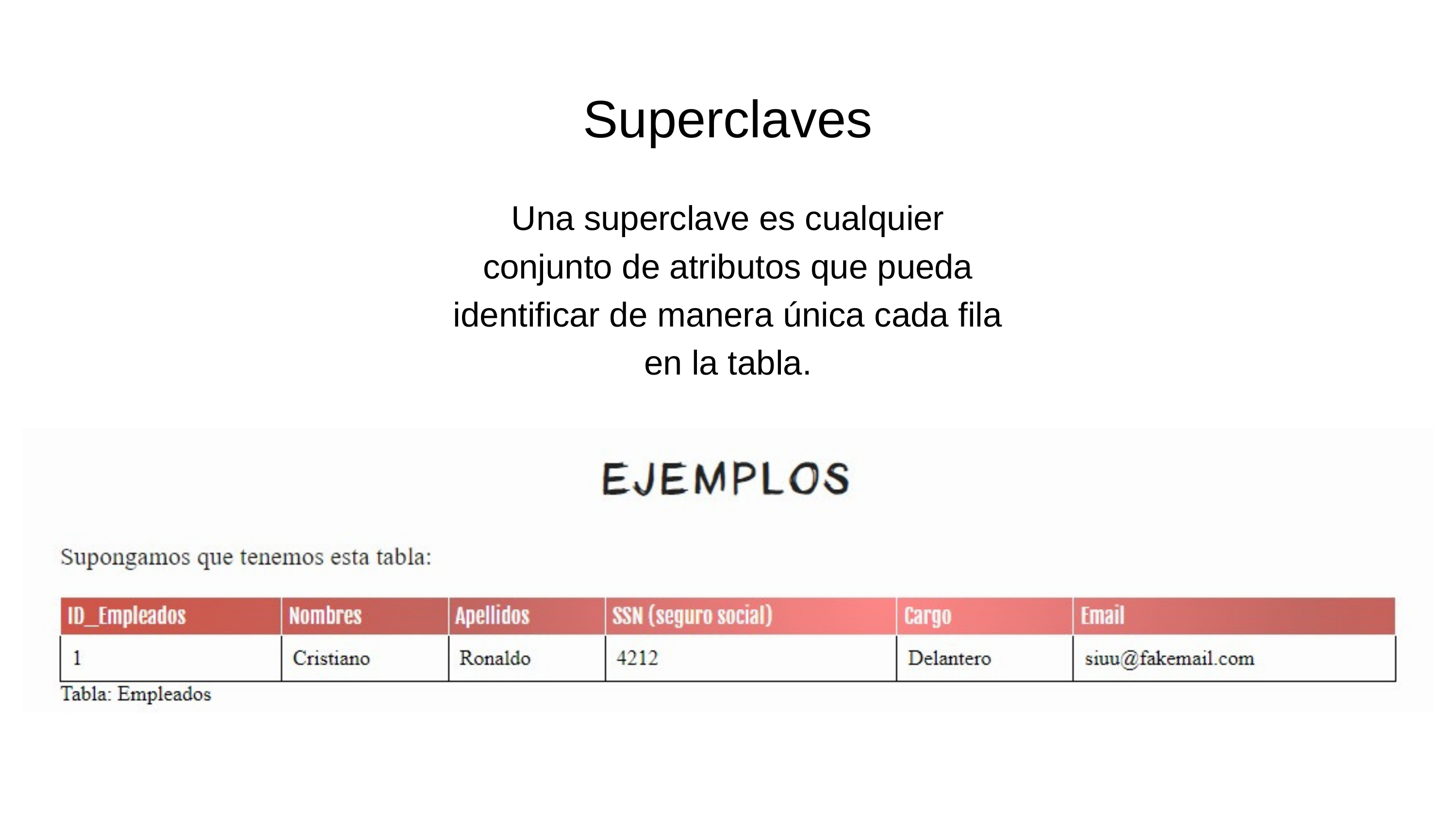

Superclaves
Una superclave es cualquier conjunto de atributos que pueda identificar de manera única cada fila en la tabla.